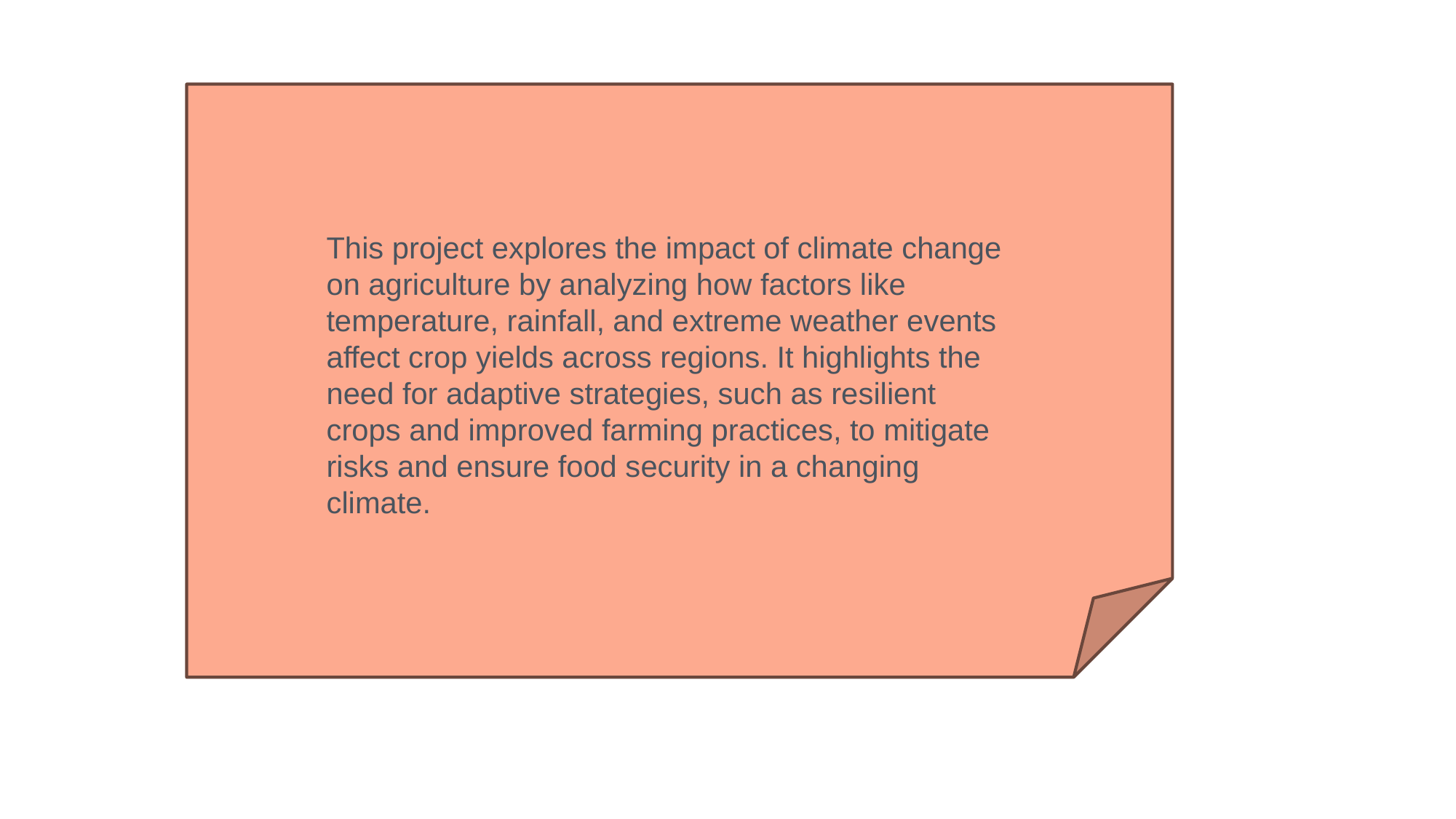

This project explores the impact of climate change on agriculture by analyzing how factors like temperature, rainfall, and extreme weather events affect crop yields across regions. It highlights the need for adaptive strategies, such as resilient crops and improved farming practices, to mitigate risks and ensure food security in a changing climate.